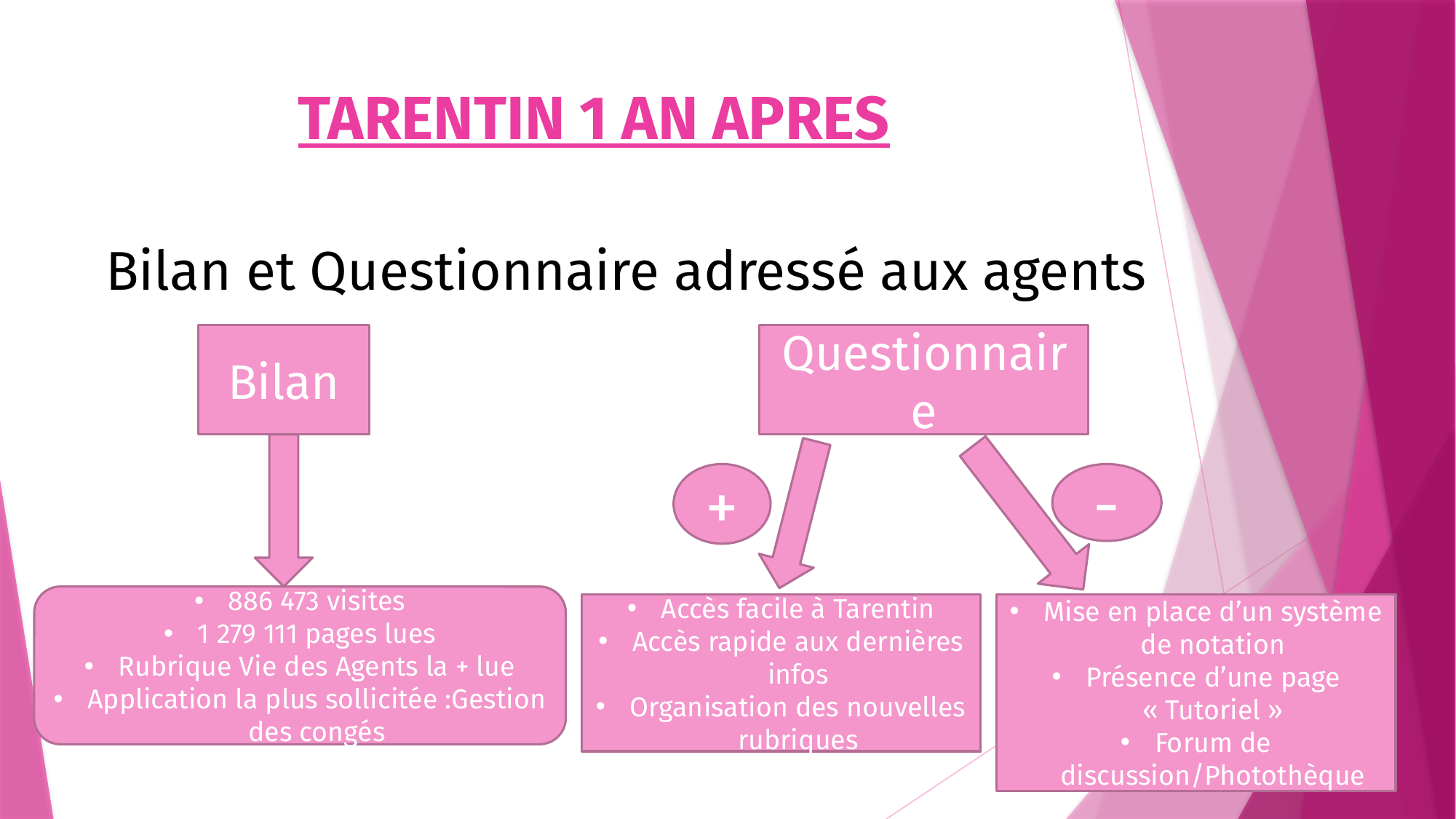

# TARENTIN 1 AN APRES
Bilan et Questionnaire adressé aux agents
Bilan
Questionnaire
+
-

886 473 visites
1 279 111 pages lues
Rubrique Vie des Agents la + lue
Application la plus sollicitée :Gestion des congés
Mise en place d’un système de notation
Présence d’une page « Tutoriel »
Forum de discussion/Photothèque
Accès facile à Tarentin
Accès rapide aux dernières infos
Organisation des nouvelles rubriques